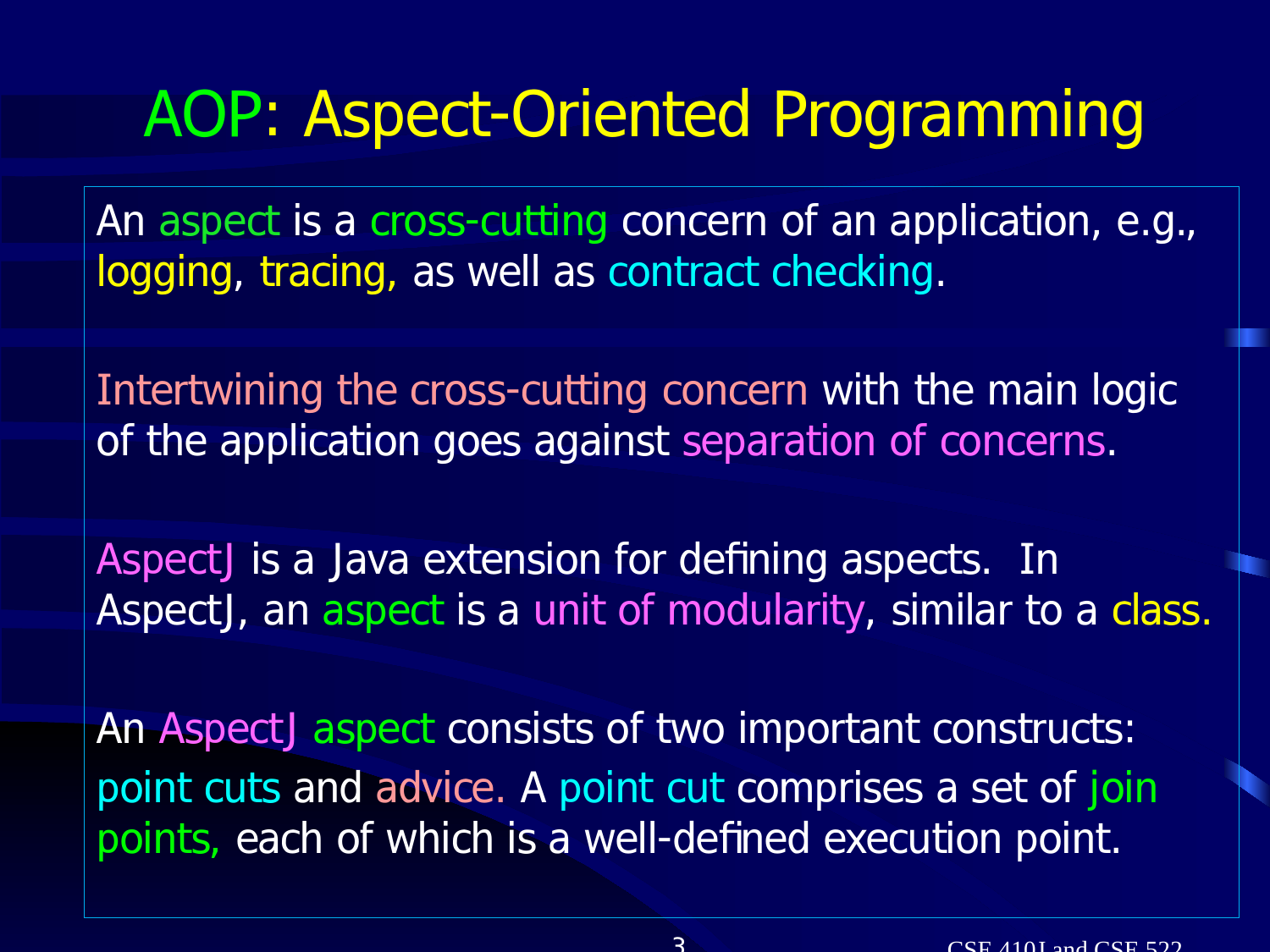

# AOP: Aspect-Oriented Programming
An aspect is a cross-cutting concern of an application, e.g., logging, tracing, as well as contract checking.

Intertwining the cross-cutting concern with the main logic of the application goes against separation of concerns.

AspectJ is a Java extension for defining aspects.  In AspectJ, an aspect is a unit of modularity, similar to a class.

An AspectJ aspect consists of two important constructs:
point cuts and advice. A point cut comprises a set of join points, each of which is a well-defined execution point.

3
CSE 410J and CSE 522
11/12/2020